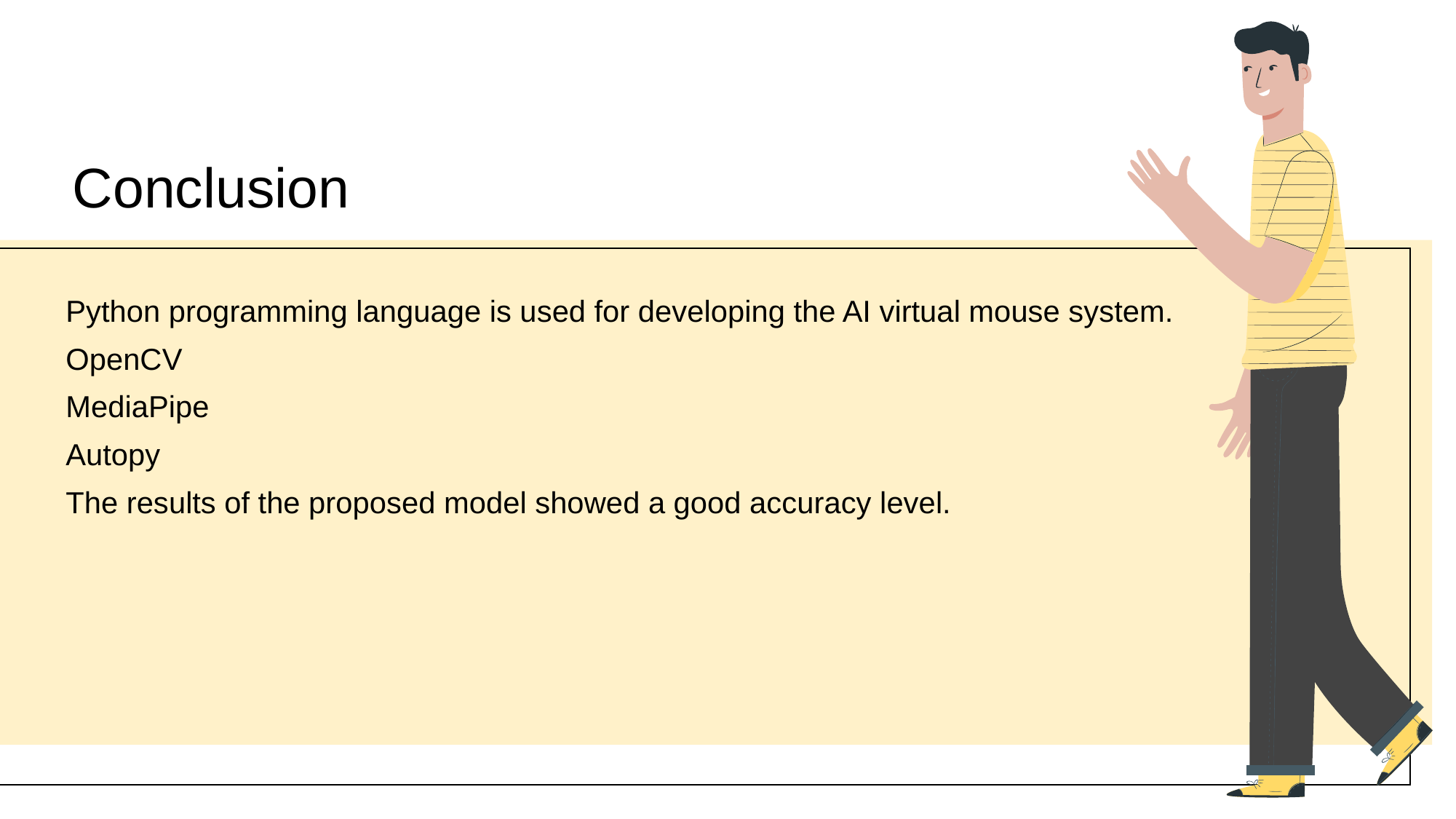

# Conclusion

Python programming language is used for developing the AI virtual mouse system.
OpenCV
MediaPipe
Autopy
The results of the proposed model showed a good accuracy level.